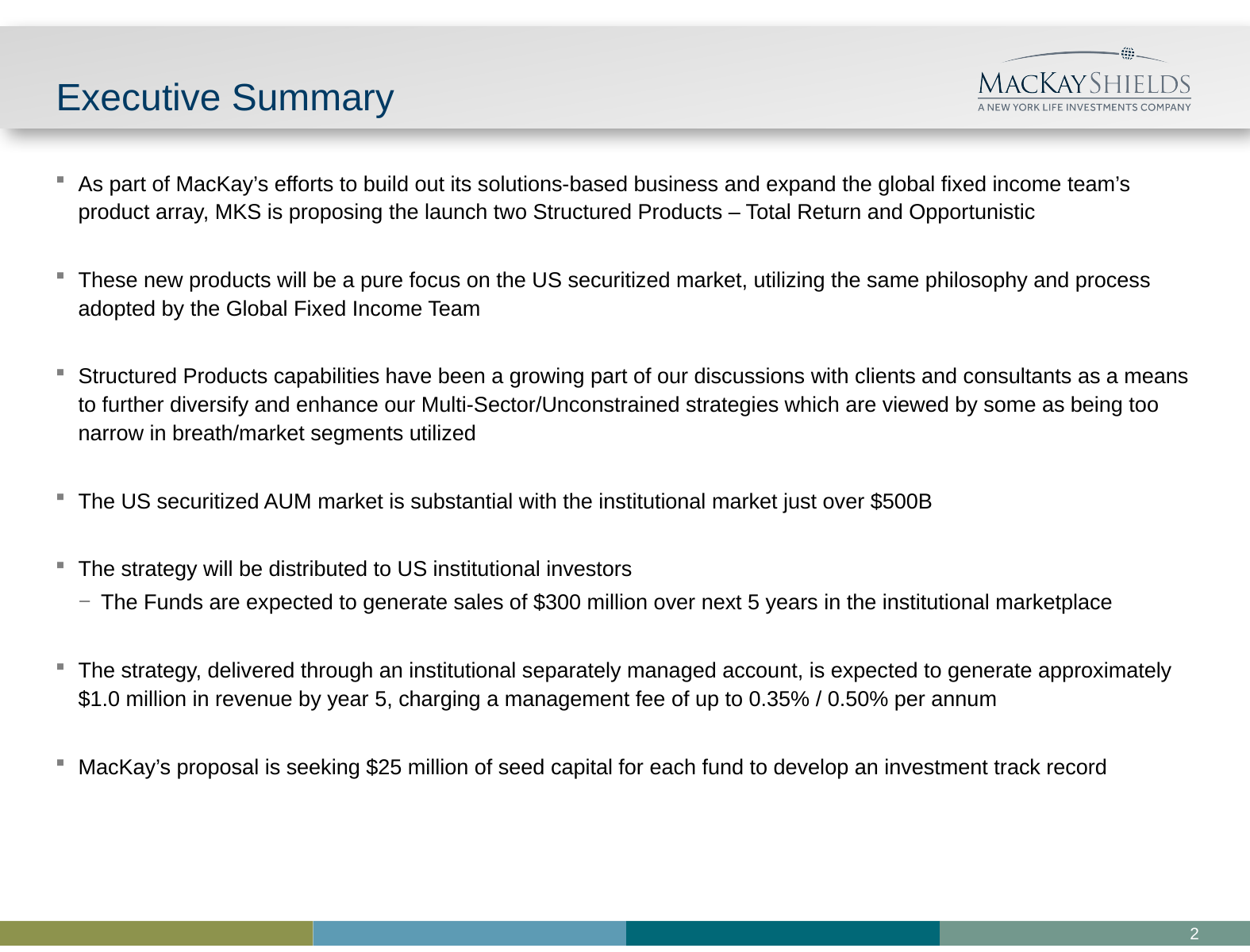

# Executive Summary
As part of MacKay’s efforts to build out its solutions-based business and expand the global fixed income team’s product array, MKS is proposing the launch two Structured Products – Total Return and Opportunistic
These new products will be a pure focus on the US securitized market, utilizing the same philosophy and process adopted by the Global Fixed Income Team
Structured Products capabilities have been a growing part of our discussions with clients and consultants as a means to further diversify and enhance our Multi-Sector/Unconstrained strategies which are viewed by some as being too narrow in breath/market segments utilized
The US securitized AUM market is substantial with the institutional market just over $500B
The strategy will be distributed to US institutional investors
The Funds are expected to generate sales of $300 million over next 5 years in the institutional marketplace
The strategy, delivered through an institutional separately managed account, is expected to generate approximately $1.0 million in revenue by year 5, charging a management fee of up to 0.35% / 0.50% per annum
MacKay’s proposal is seeking $25 million of seed capital for each fund to develop an investment track record

2
SP B 012019